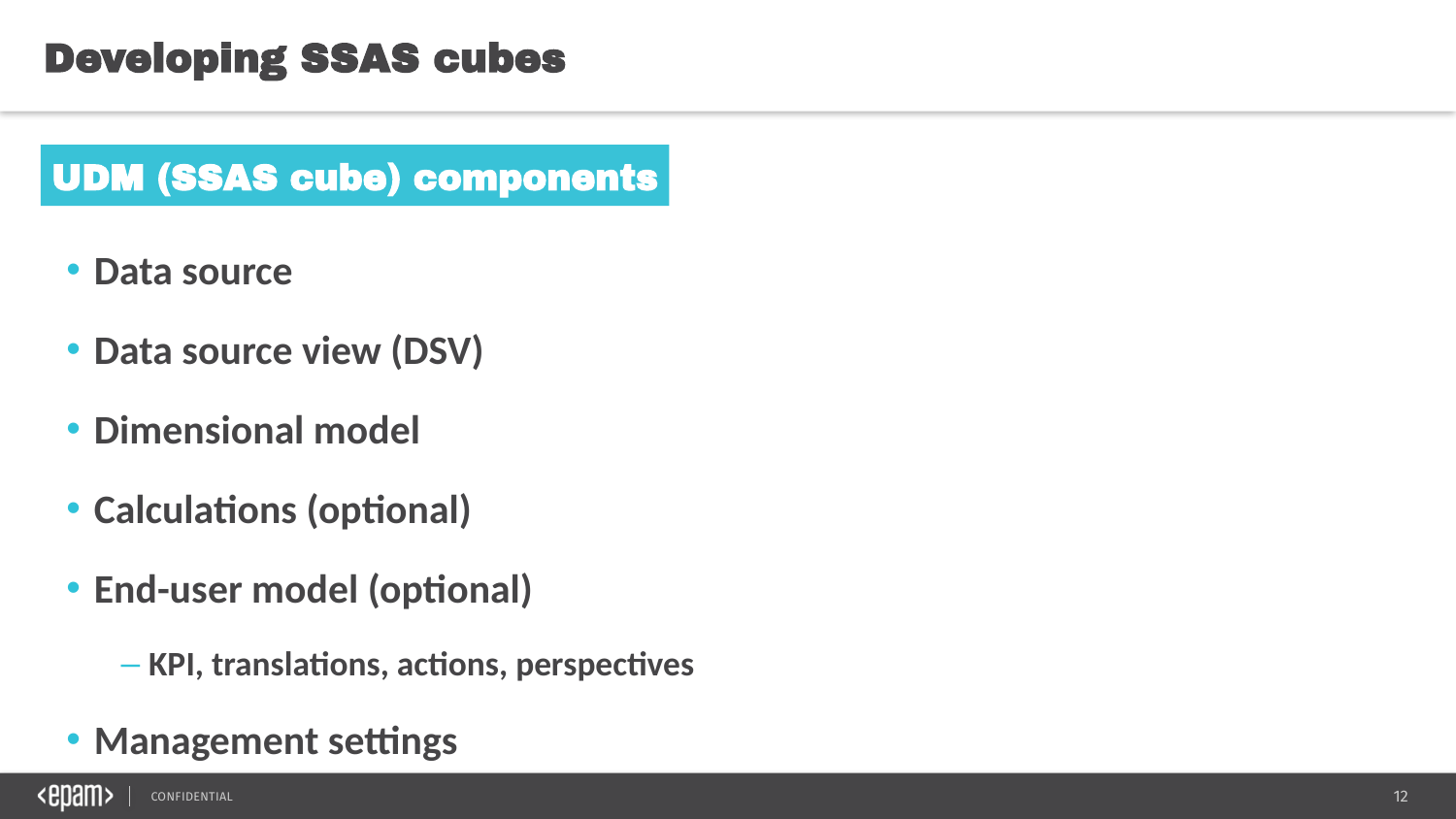

Developing SSAS cubes
UDM (SSAS cube) components
Data source
Data source view (DSV)
Dimensional model
Calculations (optional)
End-user model (optional)
KPI, translations, actions, perspectives
Management settings